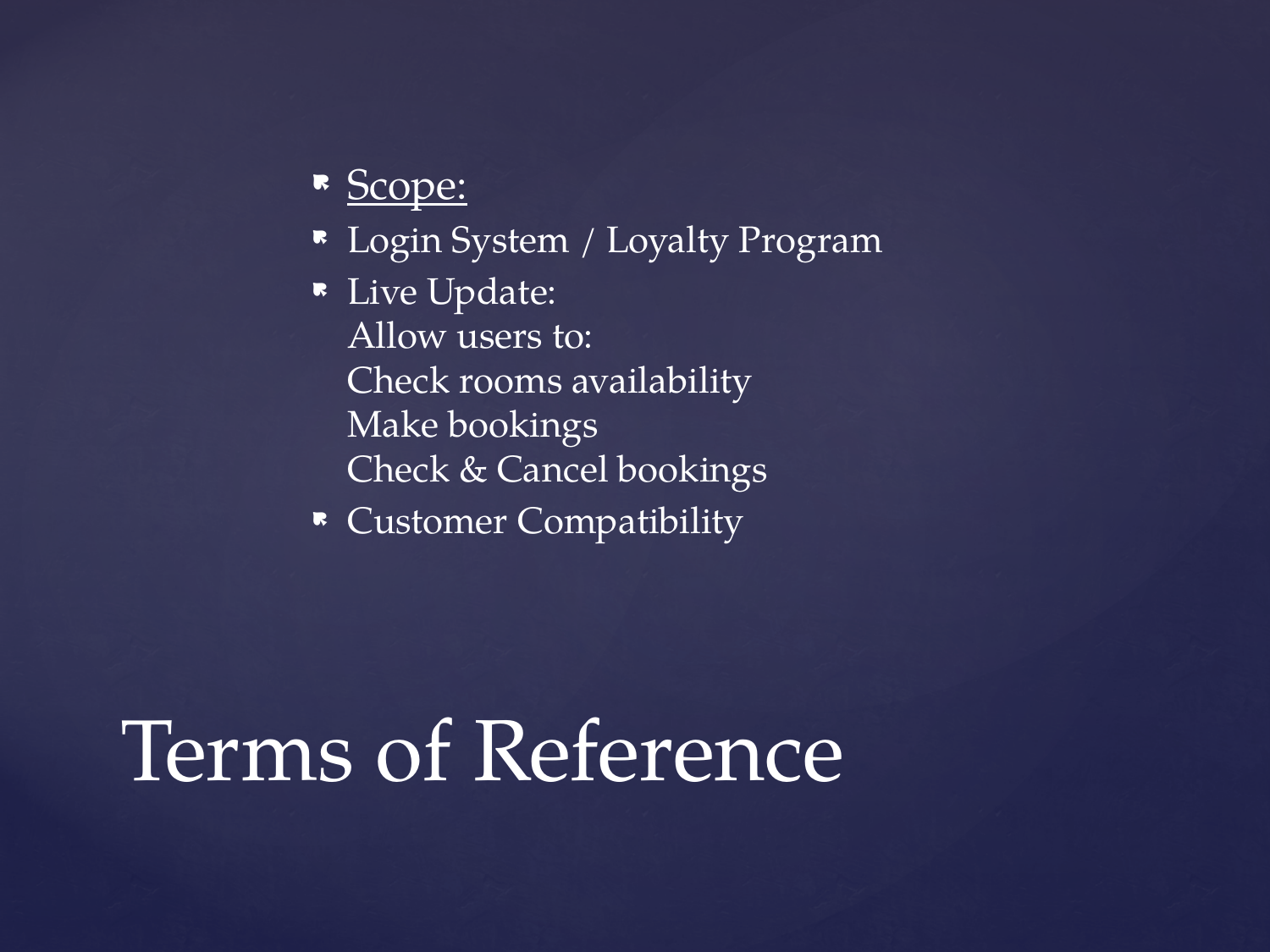

Scope:
Login System / Loyalty Program
Live Update:
Allow users to:
Check rooms availability
Make bookings
Check & Cancel bookings
Customer Compatibility
# Terms of Reference